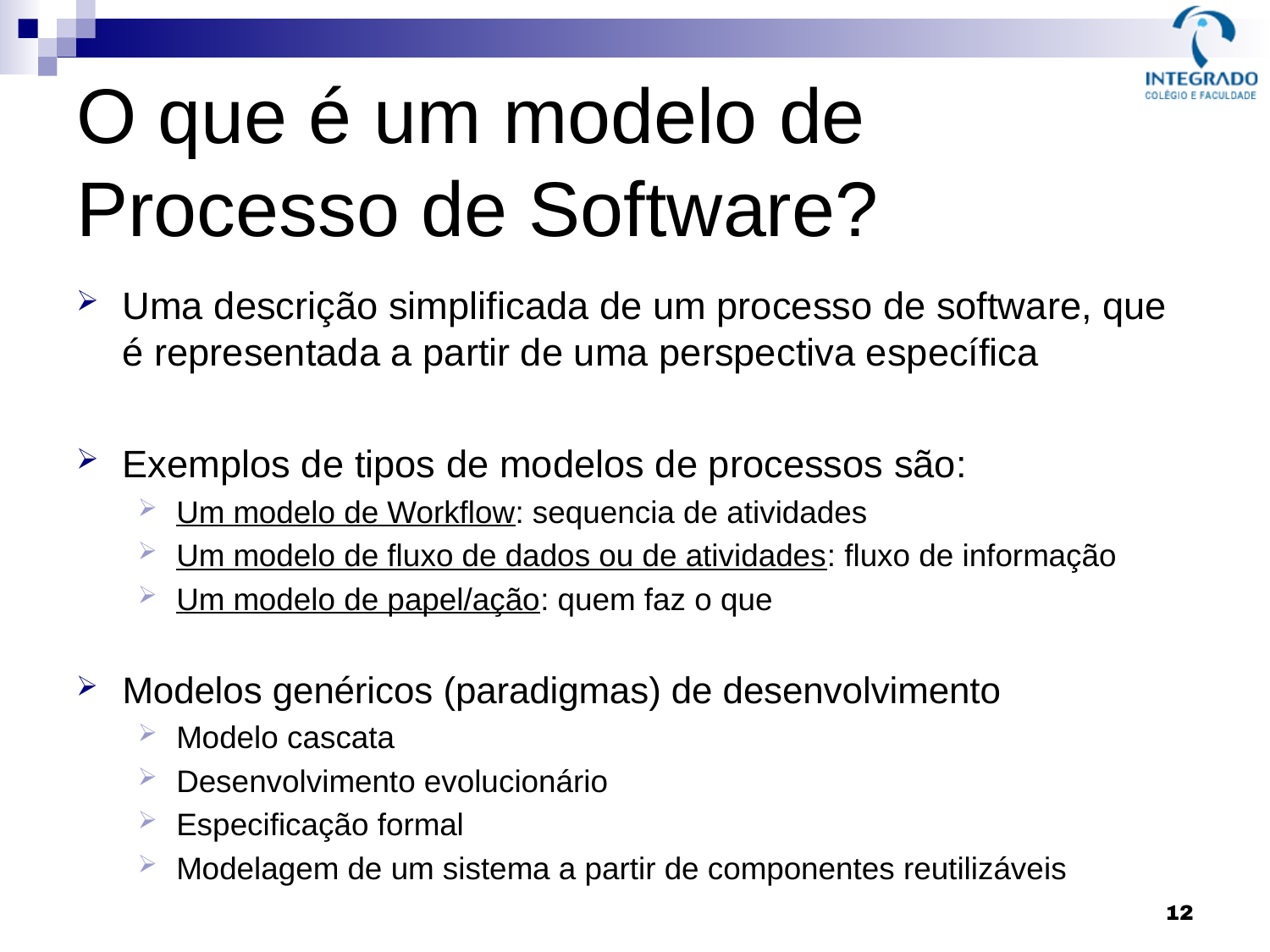

# O que é um modelo de Processo de Software?
Uma descrição simplificada de um processo de software, que é representada a partir de uma perspectiva específica

Exemplos de tipos de modelos de processos são:
Um modelo de Workflow: sequencia de atividades
Um modelo de fluxo de dados ou de atividades: fluxo de informação
Um modelo de papel/ação: quem faz o que

Modelos genéricos (paradigmas) de desenvolvimento
Modelo cascata
Desenvolvimento evolucionário
Especificação formal
Modelagem de um sistema a partir de componentes reutilizáveis
12